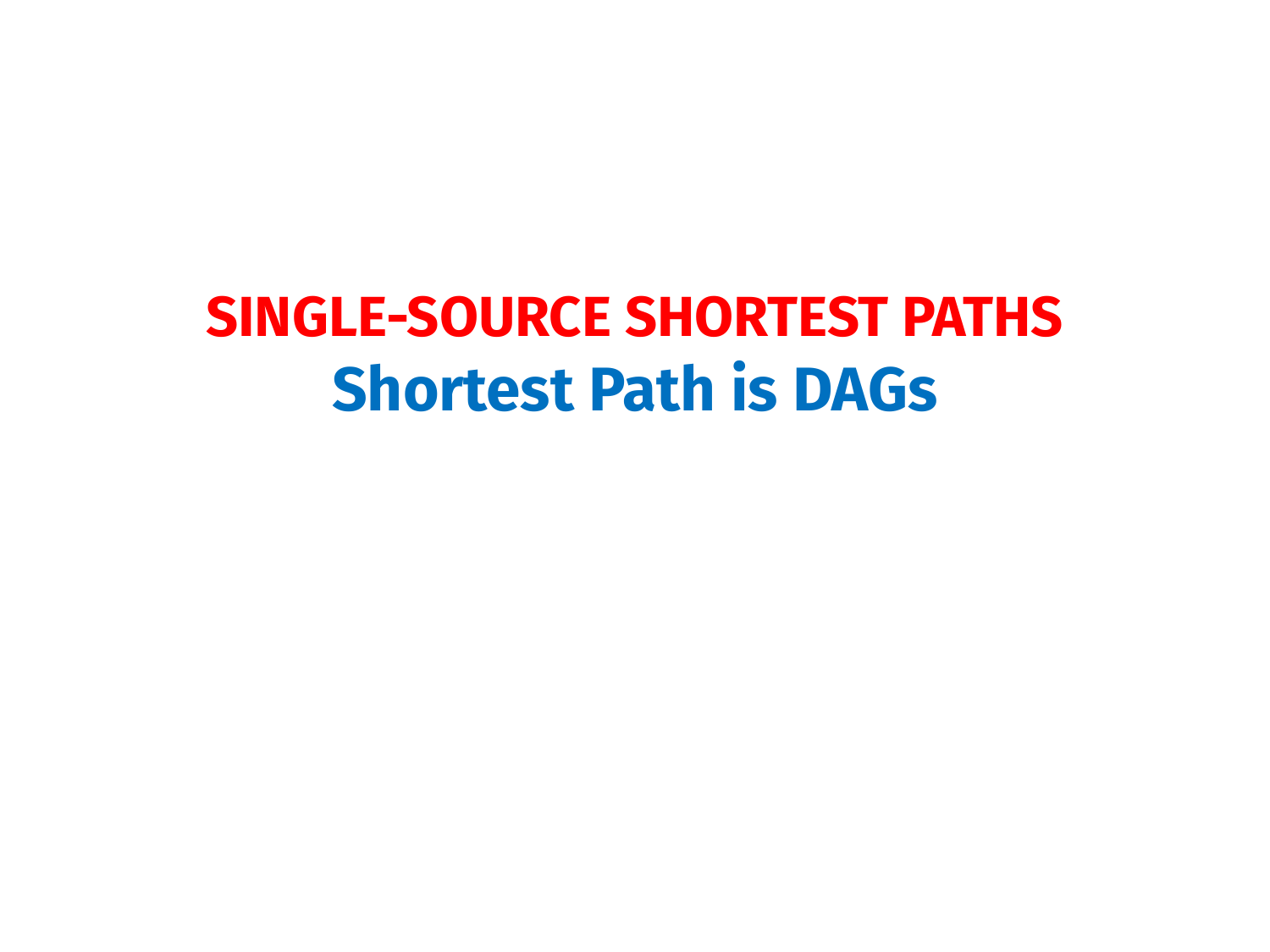

# SINGLE-SOURCE SHORTEST PATHS Shortest Path is DAGs